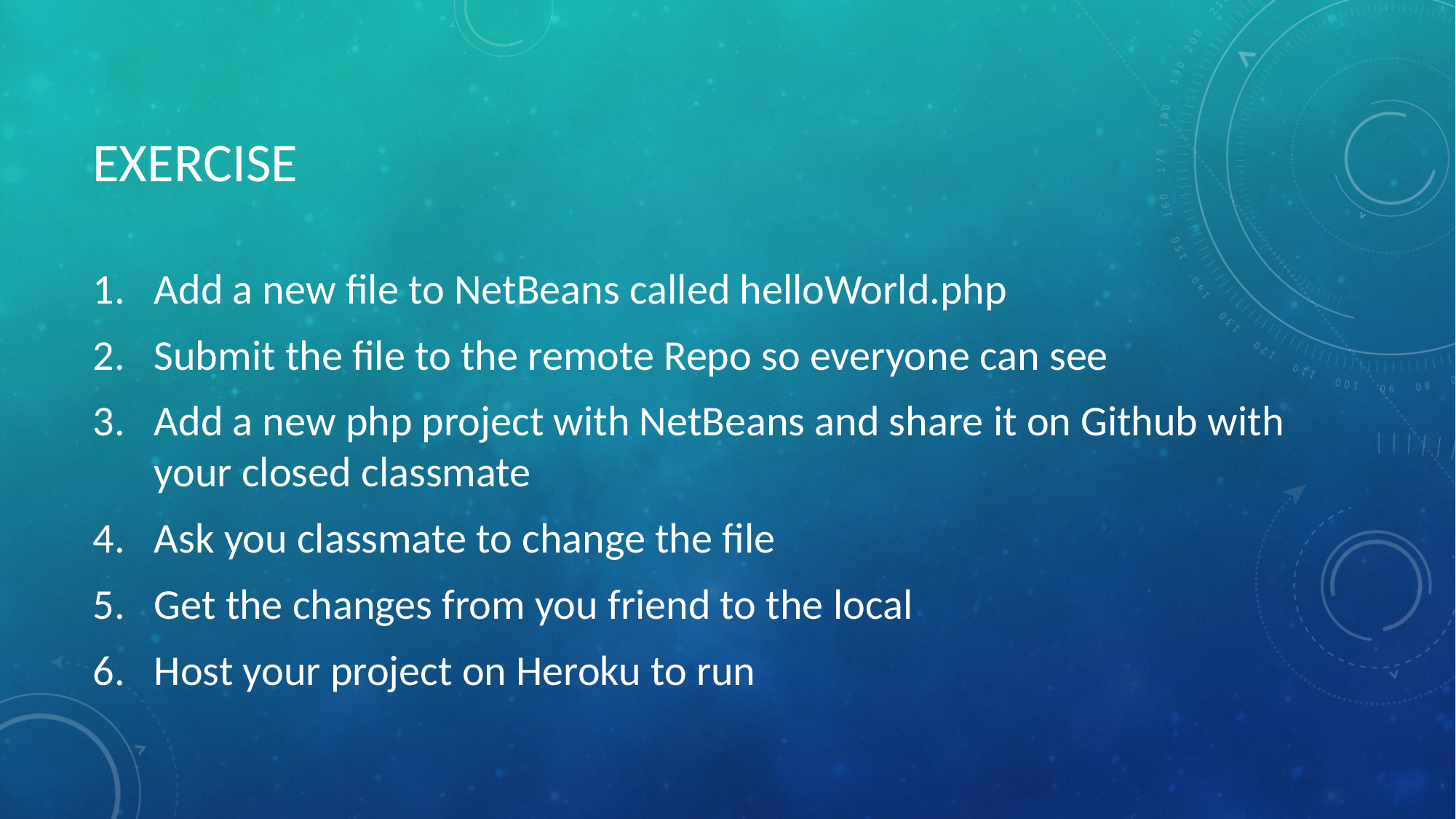

# Exercise
Add a new file to NetBeans called helloWorld.php
Submit the file to the remote Repo so everyone can see
Add a new php project with NetBeans and share it on Github with your closed classmate
Ask you classmate to change the file
Get the changes from you friend to the local
Host your project on Heroku to run